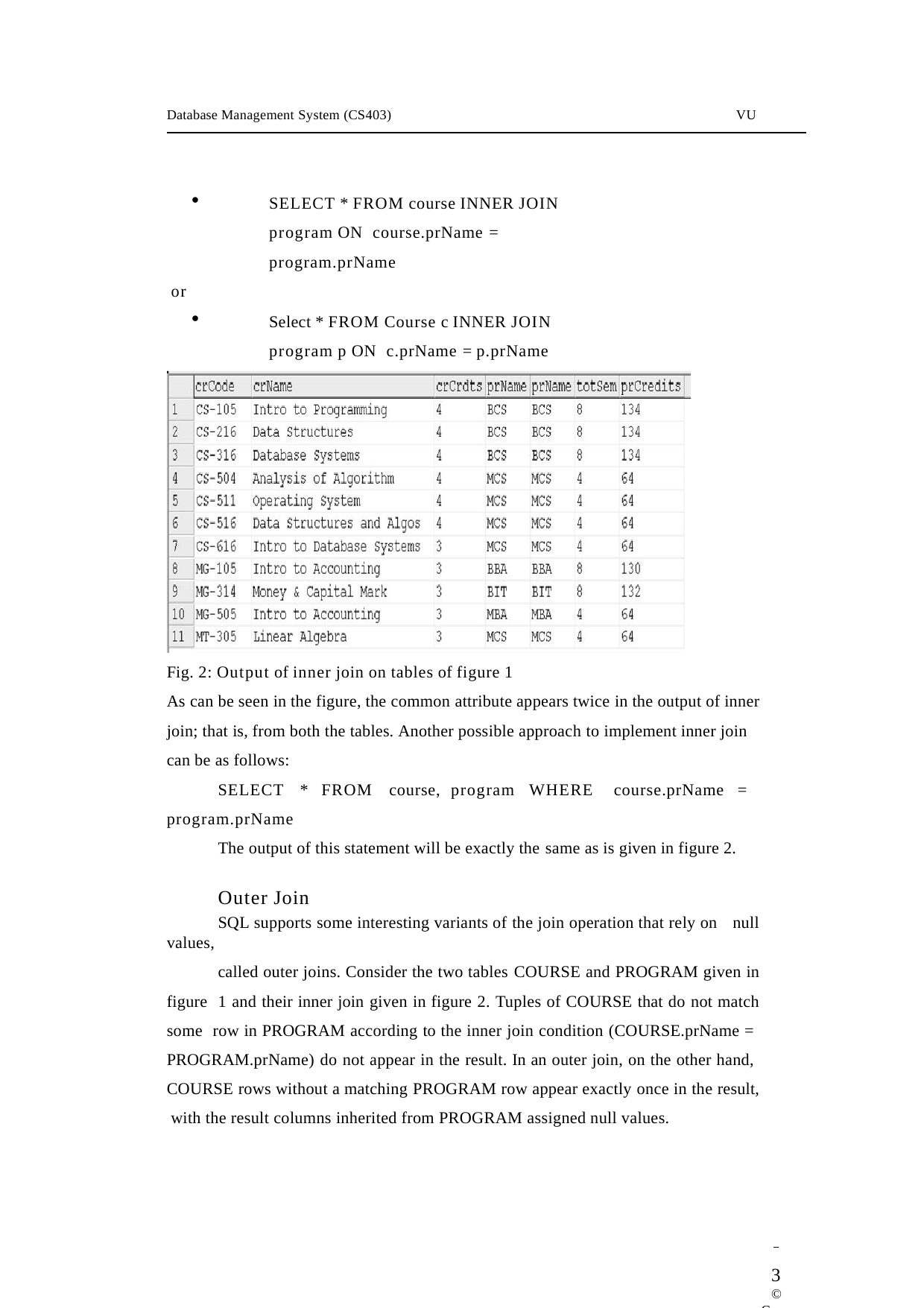

Database Management System (CS403)
VU

SELECT * FROM course INNER JOIN program ON  course.prName = program.prName
or
Select * FROM Course c INNER JOIN program p ON  c.prName = p.prName
The output after applying inner join on tables of figure 1 will be as follows:

Fig. 2: Output of inner join on tables of figure 1
As can be seen in the figure, the common attribute appears twice in the output of inner
join; that is, from both the tables. Another possible approach to implement inner join  can be as follows:
SELECT   *   FROM  course,  program  WHERE	course.prName  =  program.prName
The output of this statement will be exactly the same as is given in figure 2.

Outer Join
SQL supports some interesting variants of the join operation that rely on   null values,
called outer joins. Consider the two tables COURSE and PROGRAM given in figure  1 and their inner join given in figure 2. Tuples of COURSE that do not match some  row in PROGRAM according to the inner join condition (COURSE.prName =  PROGRAM.prName) do not appear in the result. In an outer join, on the other hand,  COURSE rows without a matching PROGRAM row appear exactly once in the result,  with the result columns inherited from PROGRAM assigned null values.
 	3
© Copyright Virtual University of Pakistan